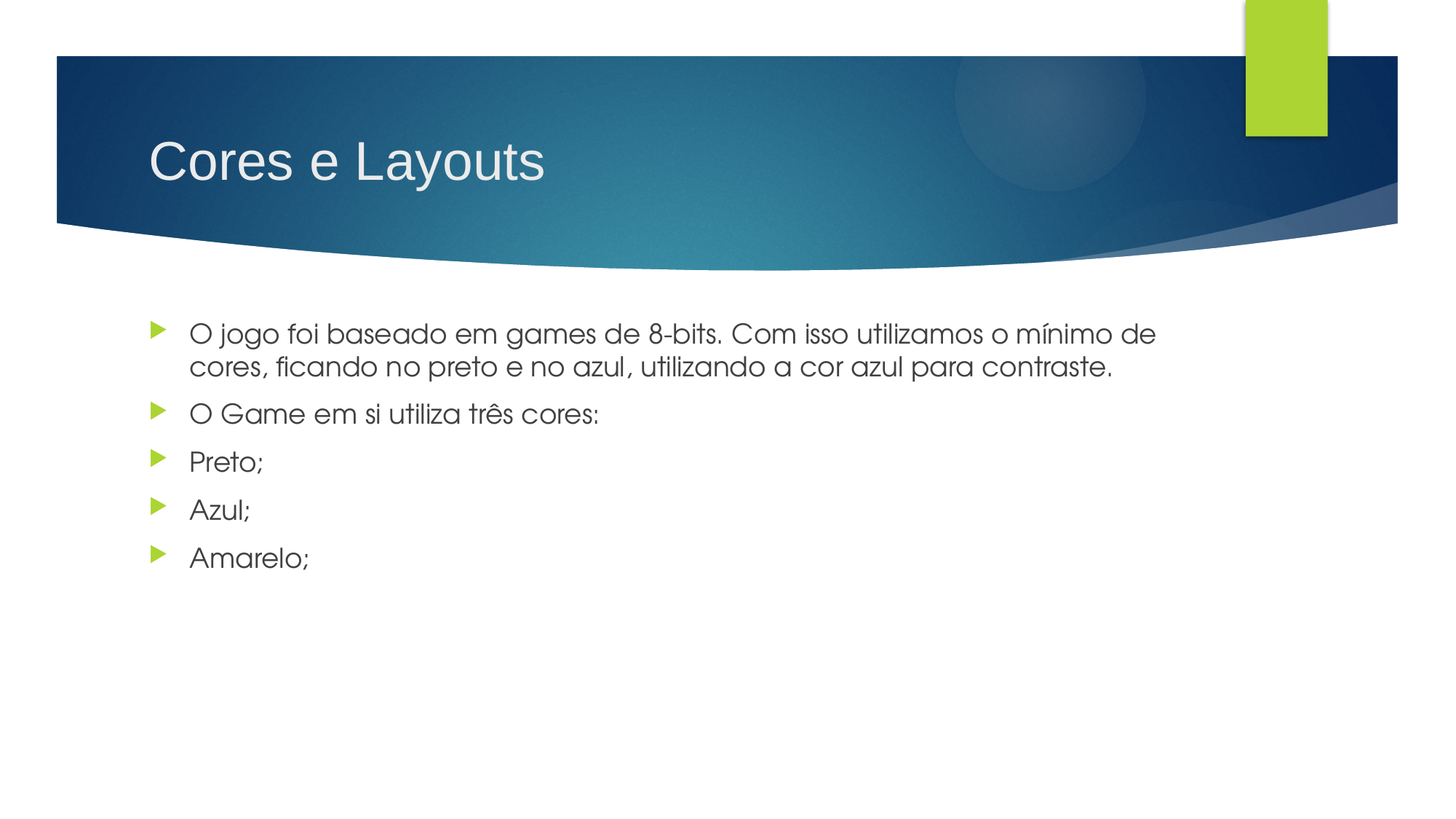

# Cores e Layouts
O jogo foi baseado em games de 8-bits. Com isso utilizamos o mínimo de cores, ficando no preto e no azul, utilizando a cor azul para contraste.
O Game em si utiliza três cores:
Preto;
Azul;
Amarelo;